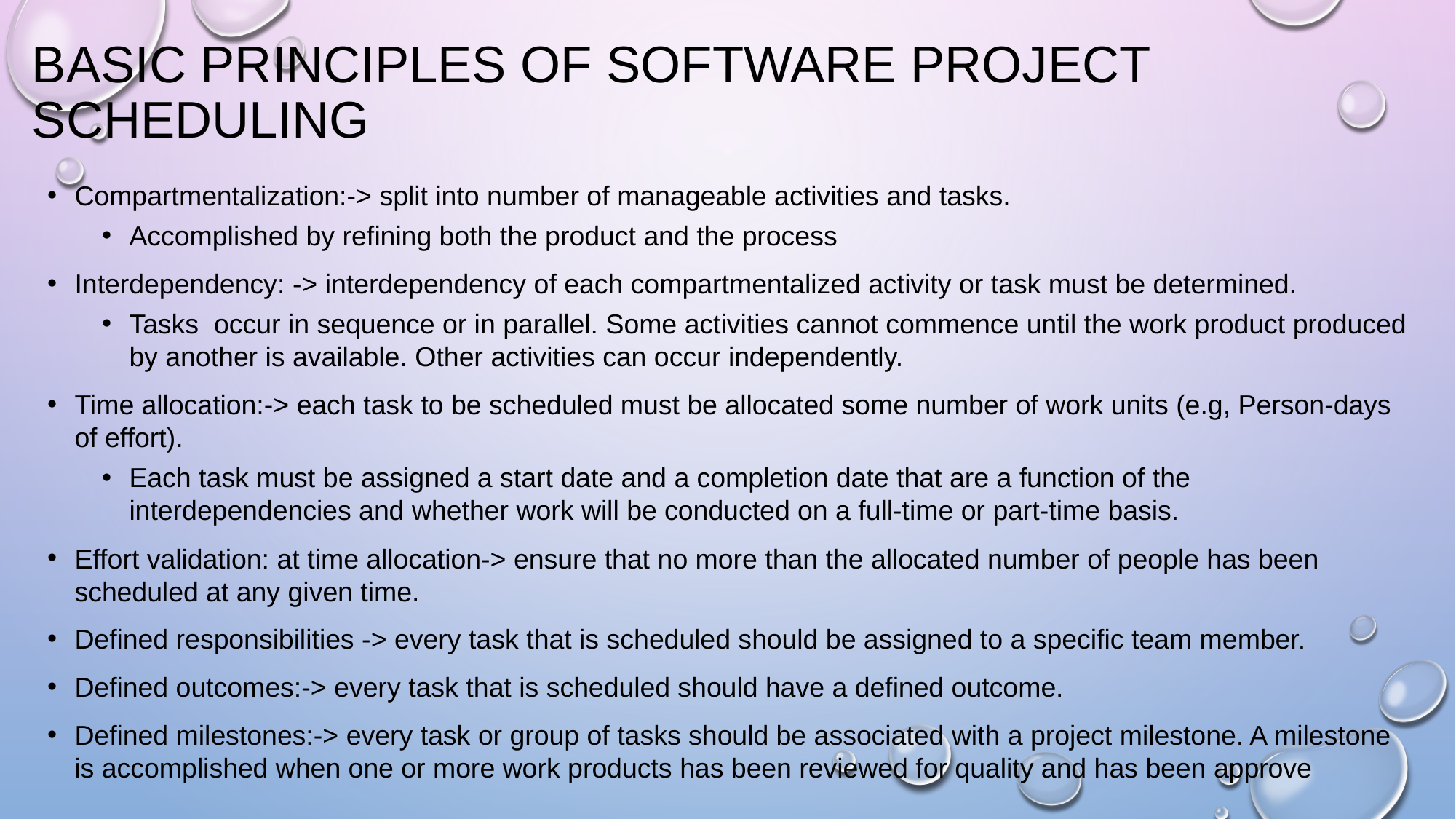

# basic principles of software project scheduling
Compartmentalization:-> split into number of manageable activities and tasks.
Accomplished by refining both the product and the process
Interdependency: -> interdependency of each compartmentalized activity or task must be determined.
Tasks  occur in sequence or in parallel. Some activities cannot commence until the work product produced by another is available. Other activities can occur independently.
Time allocation:-> each task to be scheduled must be allocated some number of work units (e.g, Person-days of effort).
Each task must be assigned a start date and a completion date that are a function of the interdependencies and whether work will be conducted on a full-time or part-time basis.
Effort validation: at time allocation-> ensure that no more than the allocated number of people has been scheduled at any given time.
Defined responsibilities -> every task that is scheduled should be assigned to a specific team member.
Defined outcomes:-> every task that is scheduled should have a defined outcome.
Defined milestones:-> every task or group of tasks should be associated with a project milestone. A milestone is accomplished when one or more work products has been reviewed for quality and has been approve